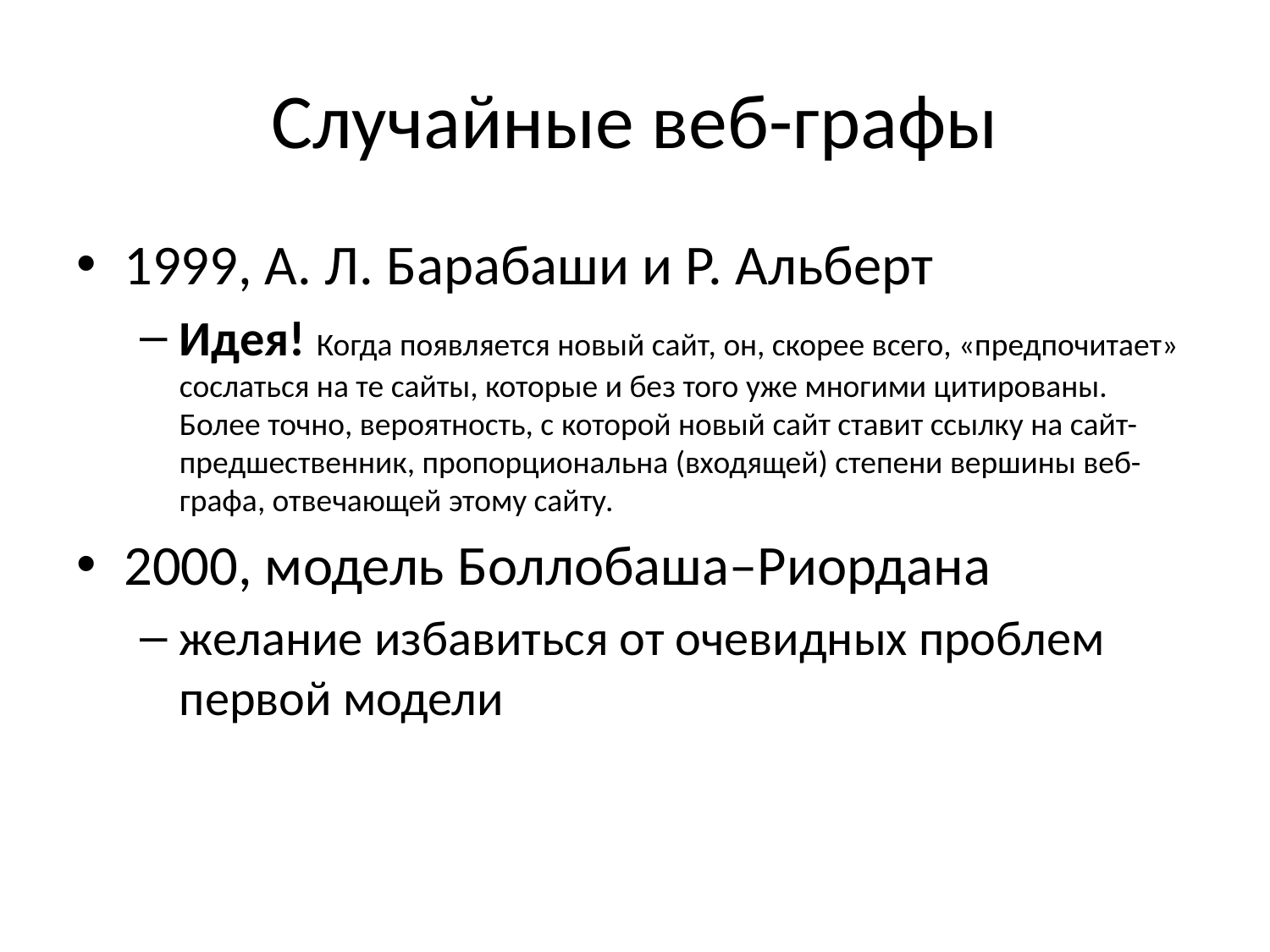

# Случайные веб-графы
1999, А. Л. Барабаши и Р. Альберт
Идея! Когда появляется новый сайт, он, скорее всего, «предпочитает» сослаться на те сайты, которые и без того уже многими цитированы. Более точно, вероятность, с которой новый сайт ставит ссылку на сайт-предшественник, пропорциональна (входящей) степени вершины веб-графа, отвечающей этому сайту.
2000, модель Боллобаша–Риордана
желание избавиться от очевидных проблем первой модели